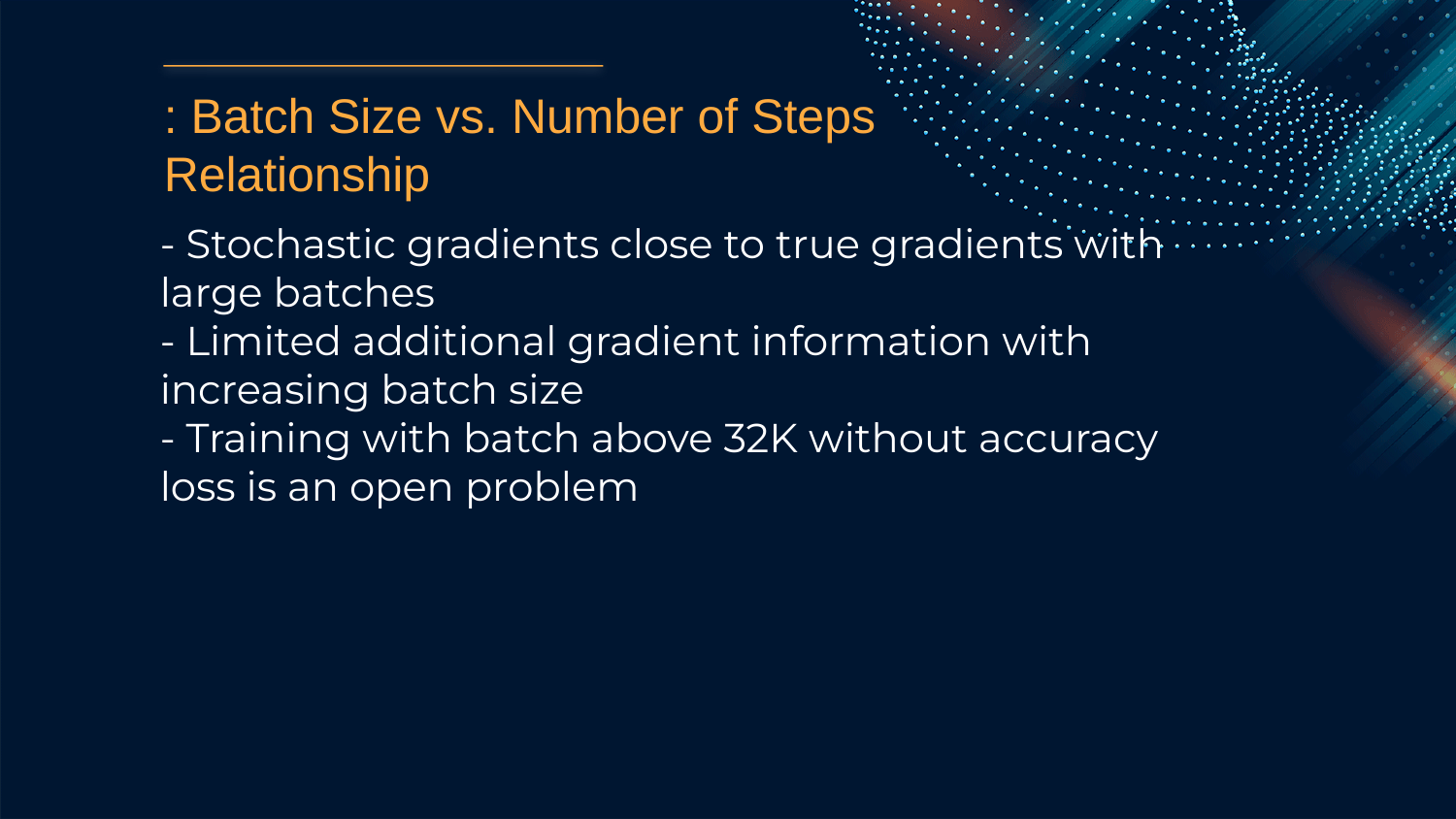

: Batch Size vs. Number of Steps Relationship
- Stochastic gradients close to true gradients with large batches
- Limited additional gradient information with increasing batch size
- Training with batch above 32K without accuracy loss is an open problem